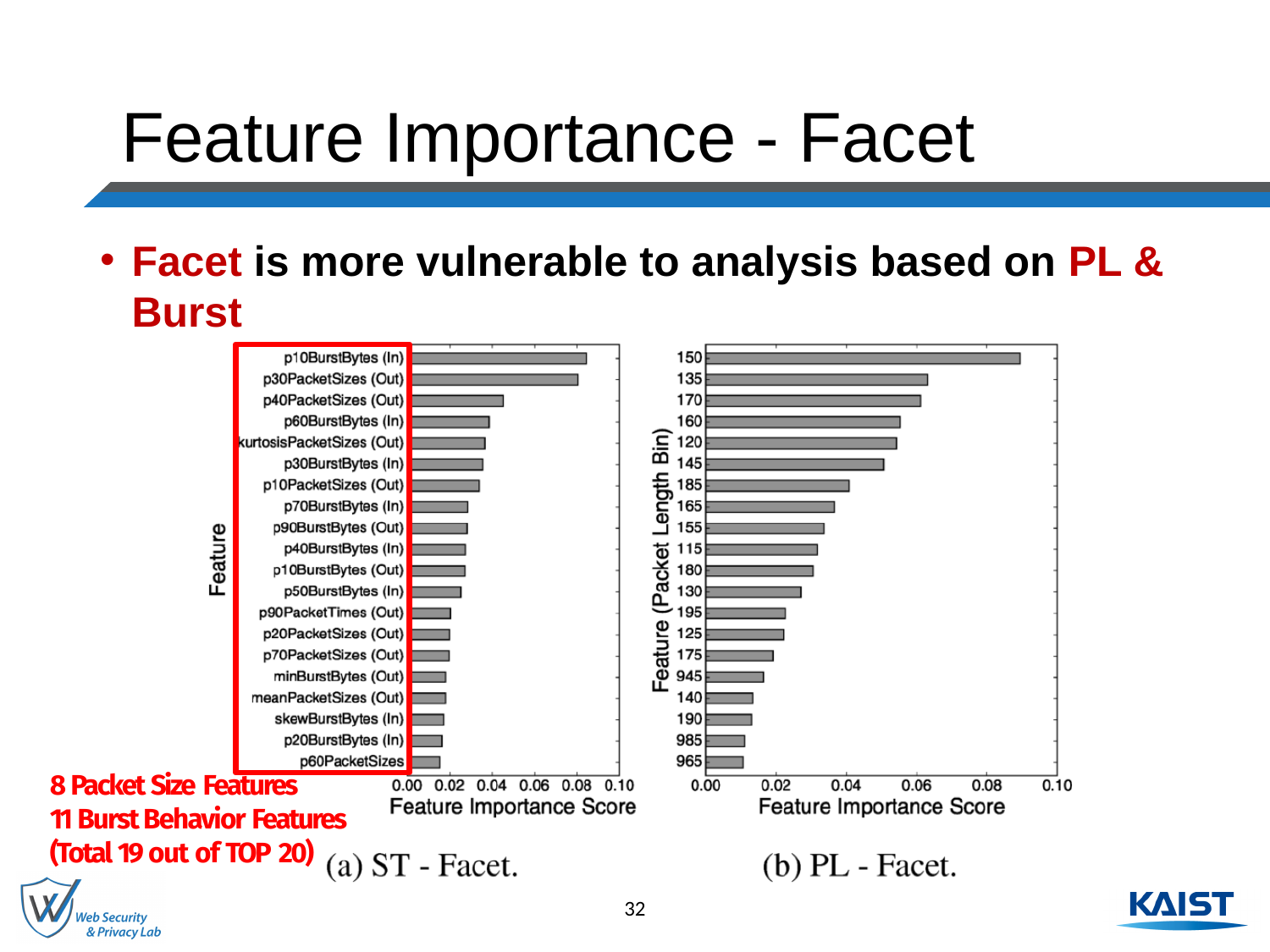

# Feature Importance - Facet
Facet is more vulnerable to analysis based on PL & Burst

8 Packet Size Features
11 Burst Behavior Features  (Total 19 out of TOP 20)
32